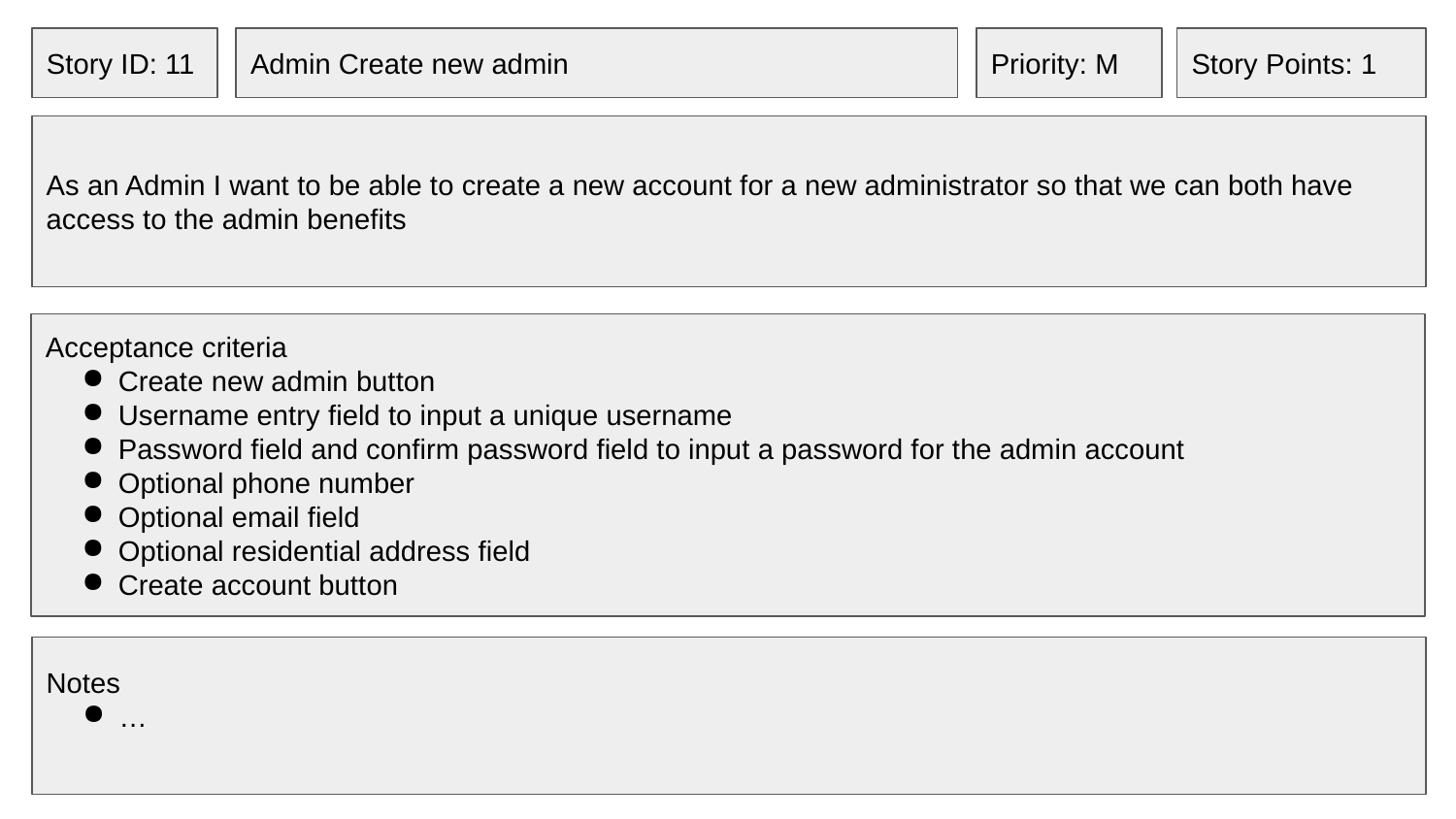

Story ID: 11
Admin Create new admin
Priority: M
Story Points: 1
As an Admin I want to be able to create a new account for a new administrator so that we can both have access to the admin benefits
Acceptance criteria
Create new admin button
Username entry field to input a unique username
Password field and confirm password field to input a password for the admin account
Optional phone number
Optional email field
Optional residential address field
Create account button
Notes
…